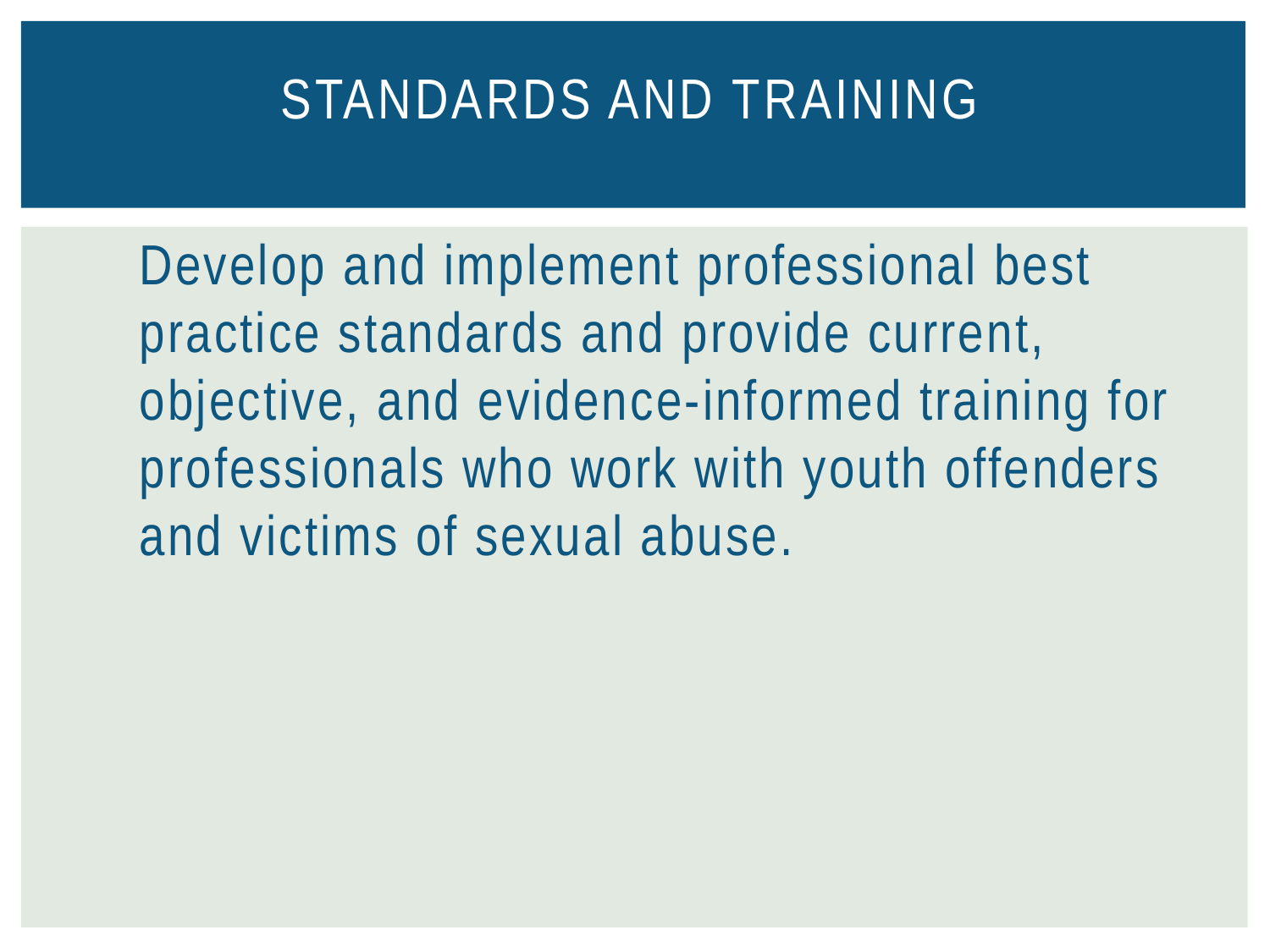

# Standards and Training
Develop and implement professional best practice standards and provide current, objective, and evidence-informed training for professionals who work with youth offenders and victims of sexual abuse.